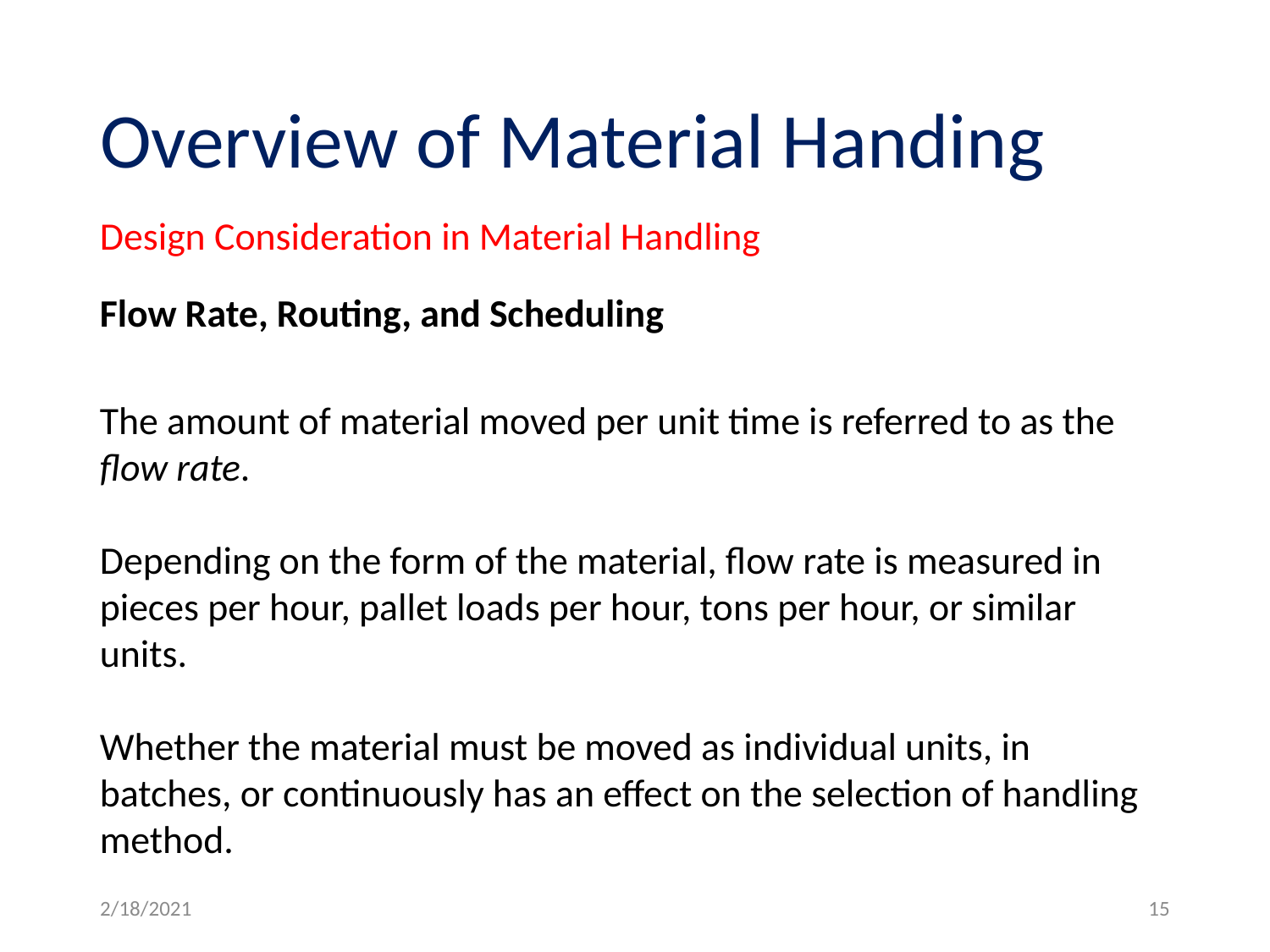

# Overview of Material Handing
Design Consideration in Material Handling
Flow Rate, Routing, and Scheduling
The amount of material moved per unit time is referred to as the flow rate.

Depending on the form of the material, flow rate is measured in pieces per hour, pallet loads per hour, tons per hour, or similar units.

Whether the material must be moved as individual units, in batches, or continuously has an effect on the selection of handling method.
2/18/2021
15